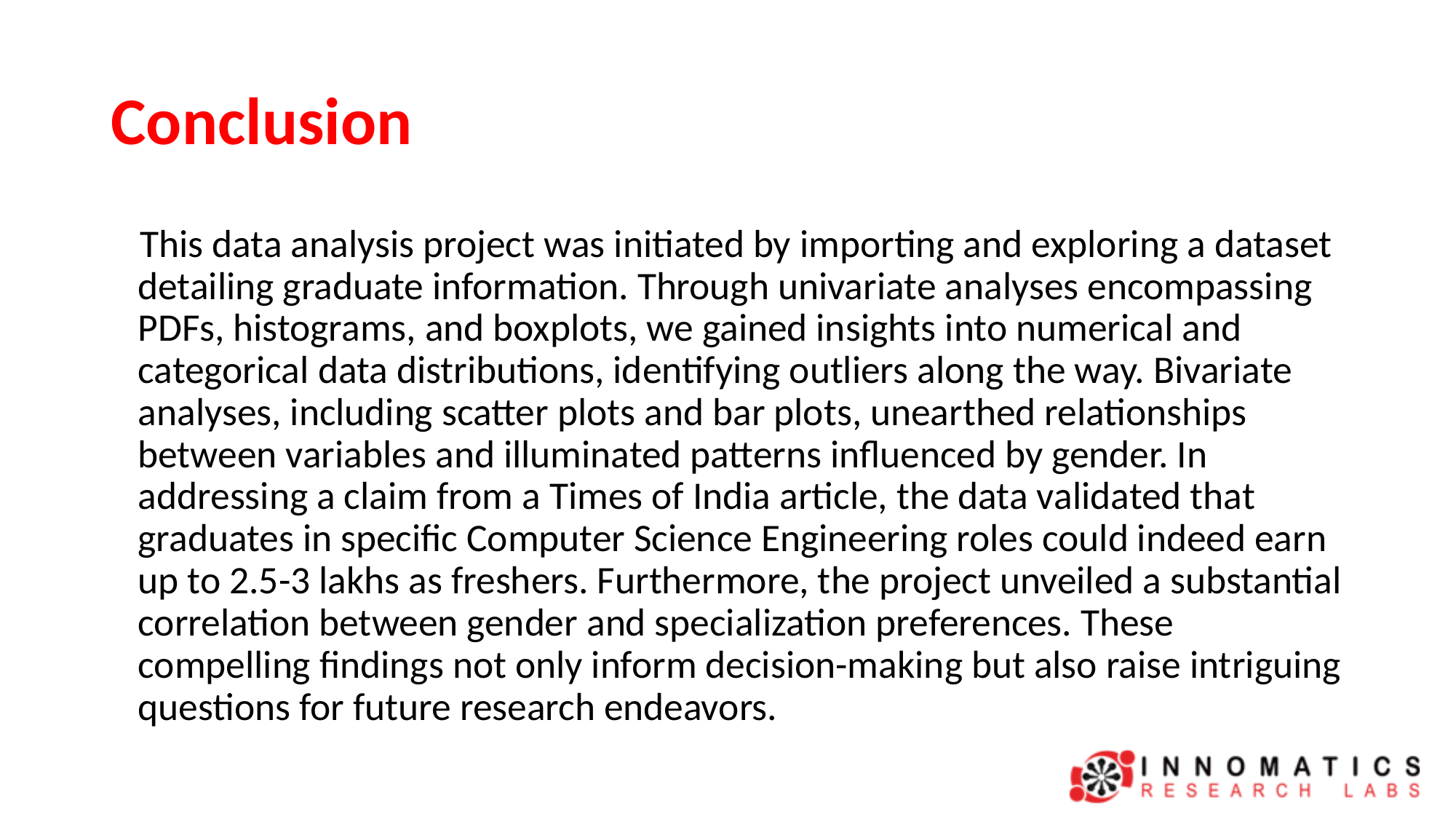

# Conclusion
  This data analysis project was initiated by importing and exploring a dataset detailing graduate information. Through univariate analyses encompassing PDFs, histograms, and boxplots, we gained insights into numerical and categorical data distributions, identifying outliers along the way. Bivariate analyses, including scatter plots and bar plots, unearthed relationships between variables and illuminated patterns influenced by gender. In addressing a claim from a Times of India article, the data validated that graduates in specific Computer Science Engineering roles could indeed earn up to 2.5-3 lakhs as freshers. Furthermore, the project unveiled a substantial correlation between gender and specialization preferences. These compelling findings not only inform decision-making but also raise intriguing questions for future research endeavors.